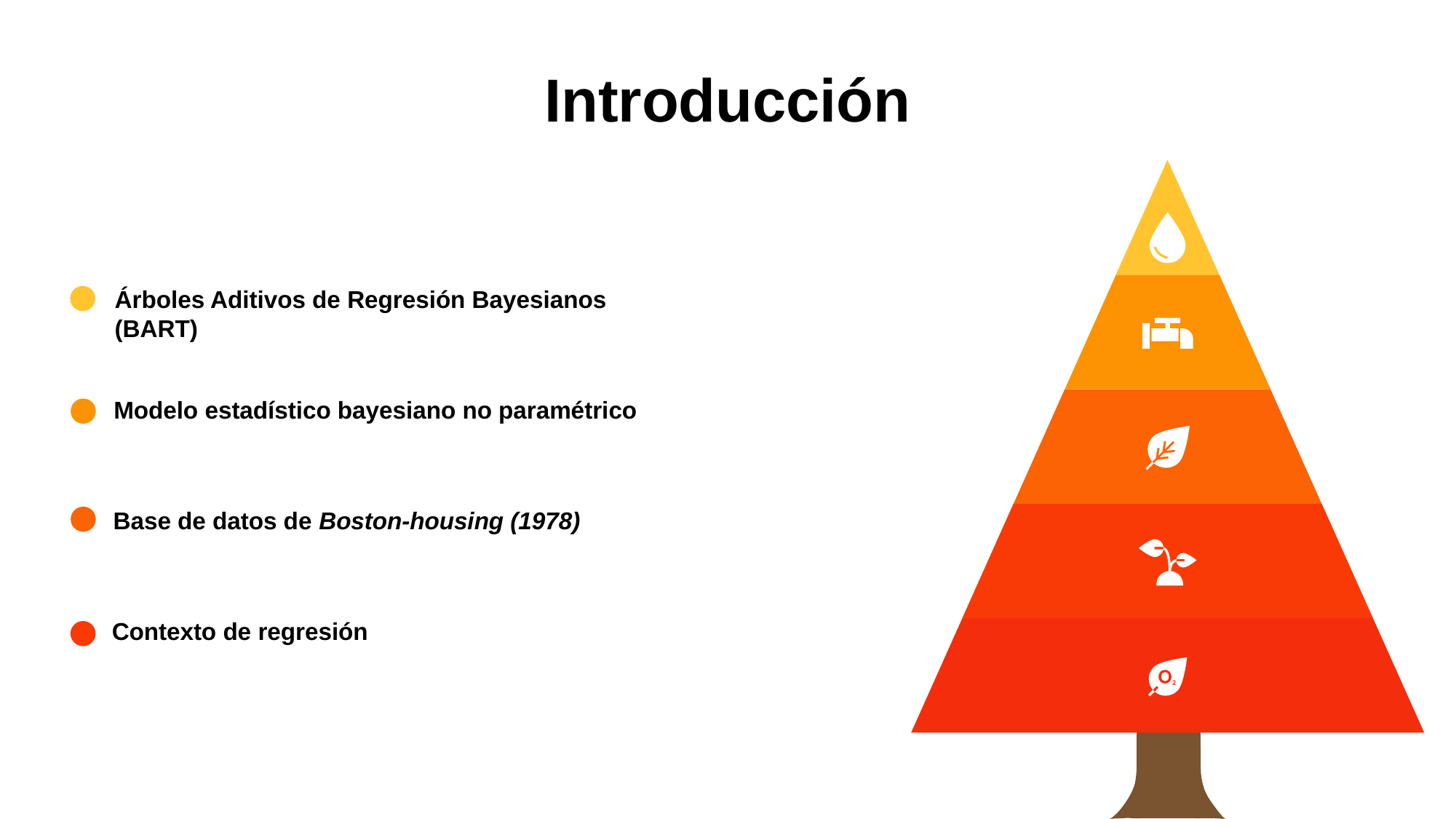

# Introducción

Árboles Aditivos de Regresión Bayesianos (BART)

Modelo estadístico bayesiano no paramétrico

Base de datos de Boston-housing (1978)

Contexto de regresión